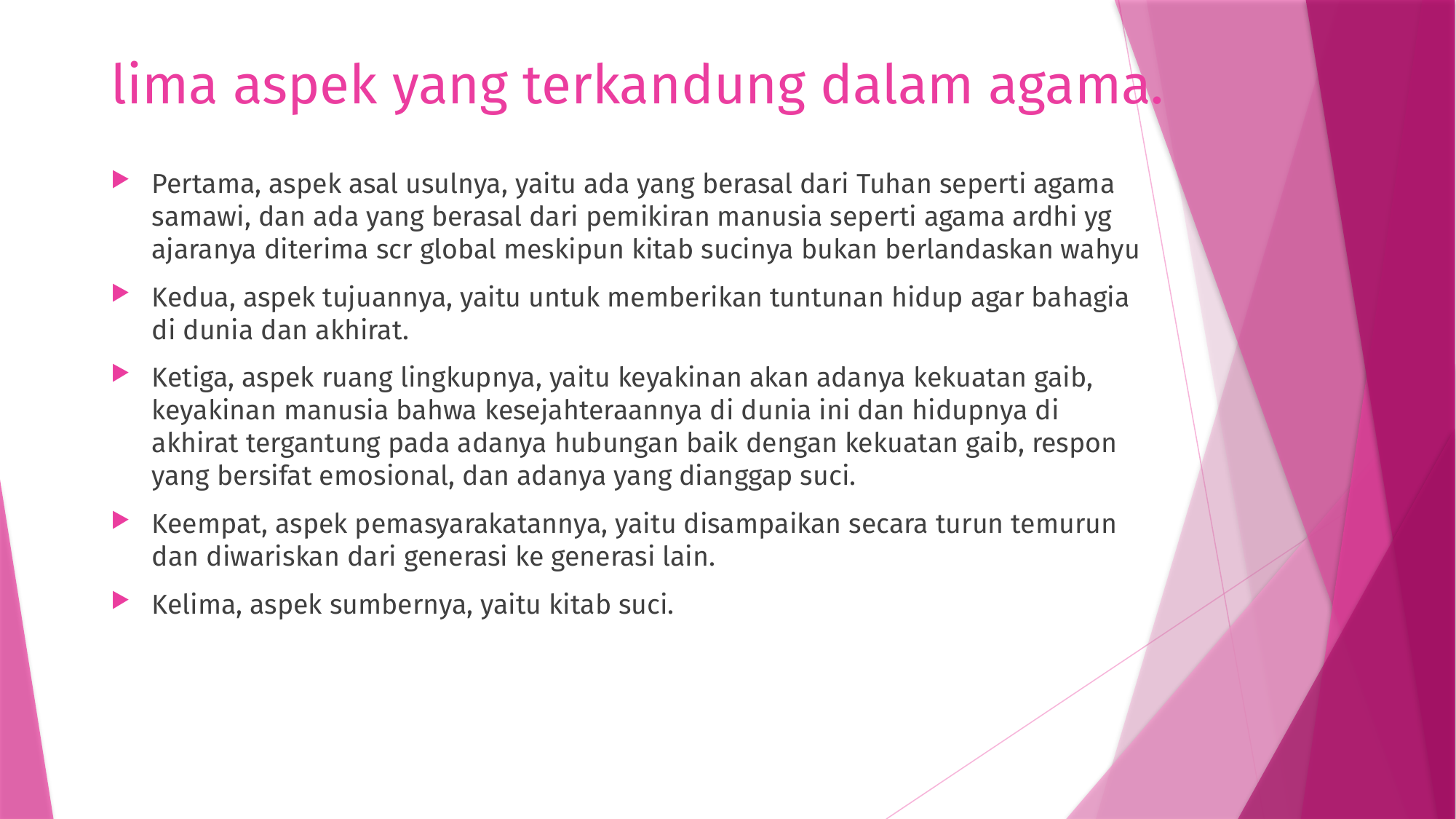

# lima aspek yang terkandung dalam agama.
Pertama, aspek asal usulnya, yaitu ada yang berasal dari Tuhan seperti agama samawi, dan ada yang berasal dari pemikiran manusia seperti agama ardhi yg ajaranya diterima scr global meskipun kitab sucinya bukan berlandaskan wahyu
Kedua, aspek tujuannya, yaitu untuk memberikan tuntunan hidup agar bahagia di dunia dan akhirat.
Ketiga, aspek ruang lingkupnya, yaitu keyakinan akan adanya kekuatan gaib, keyakinan manusia bahwa kesejahteraannya di dunia ini dan hidupnya di akhirat tergantung pada adanya hubungan baik dengan kekuatan gaib, respon yang bersifat emosional, dan adanya yang dianggap suci.
Keempat, aspek pemasyarakatannya, yaitu disampaikan secara turun temurun dan diwariskan dari generasi ke generasi lain.
Kelima, aspek sumbernya, yaitu kitab suci.